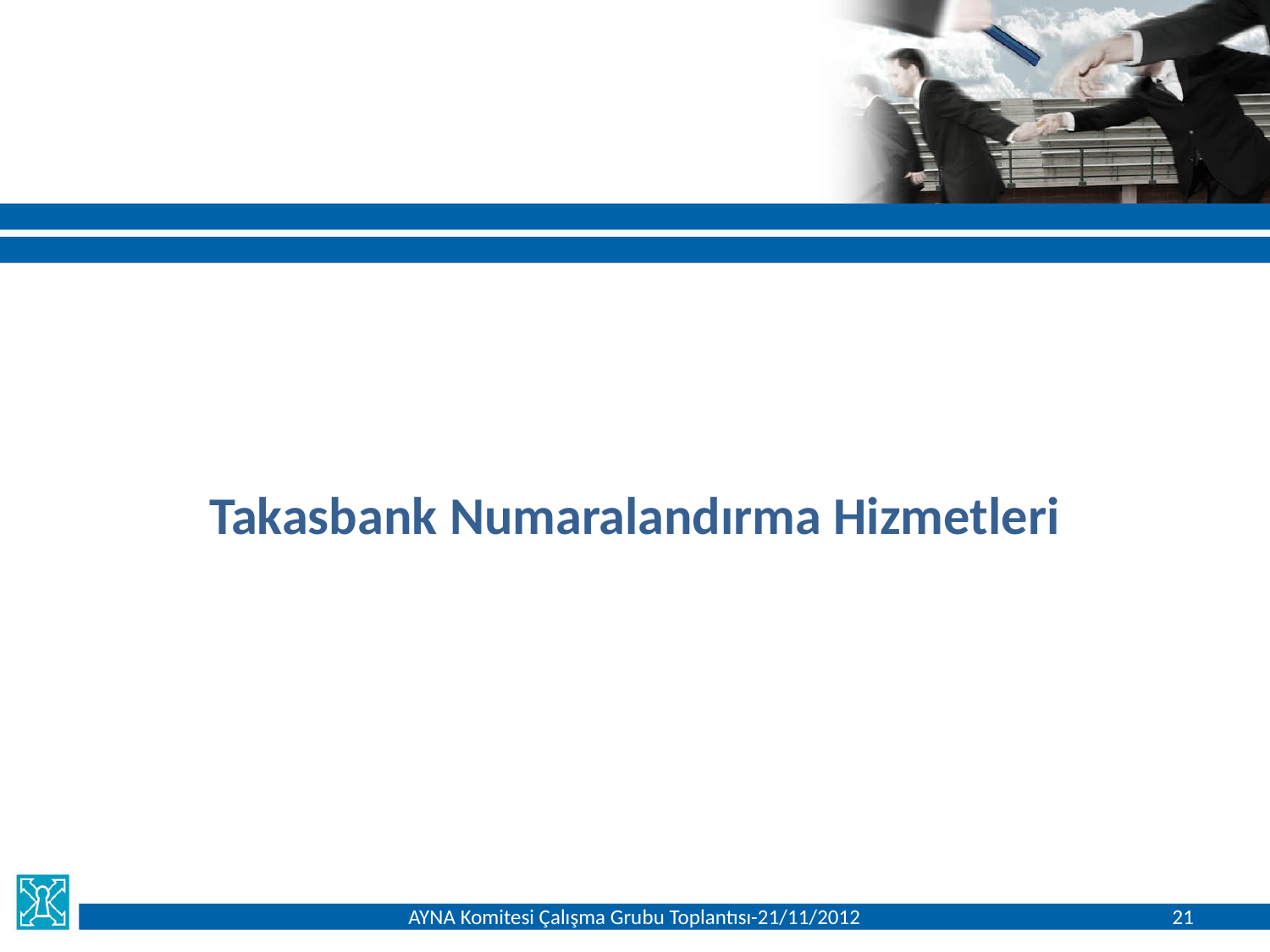

# Takasbank Numaralandırma Hizmetleri
AYNA Komitesi Çalışma Grubu Toplantısı-21/11/2012
21